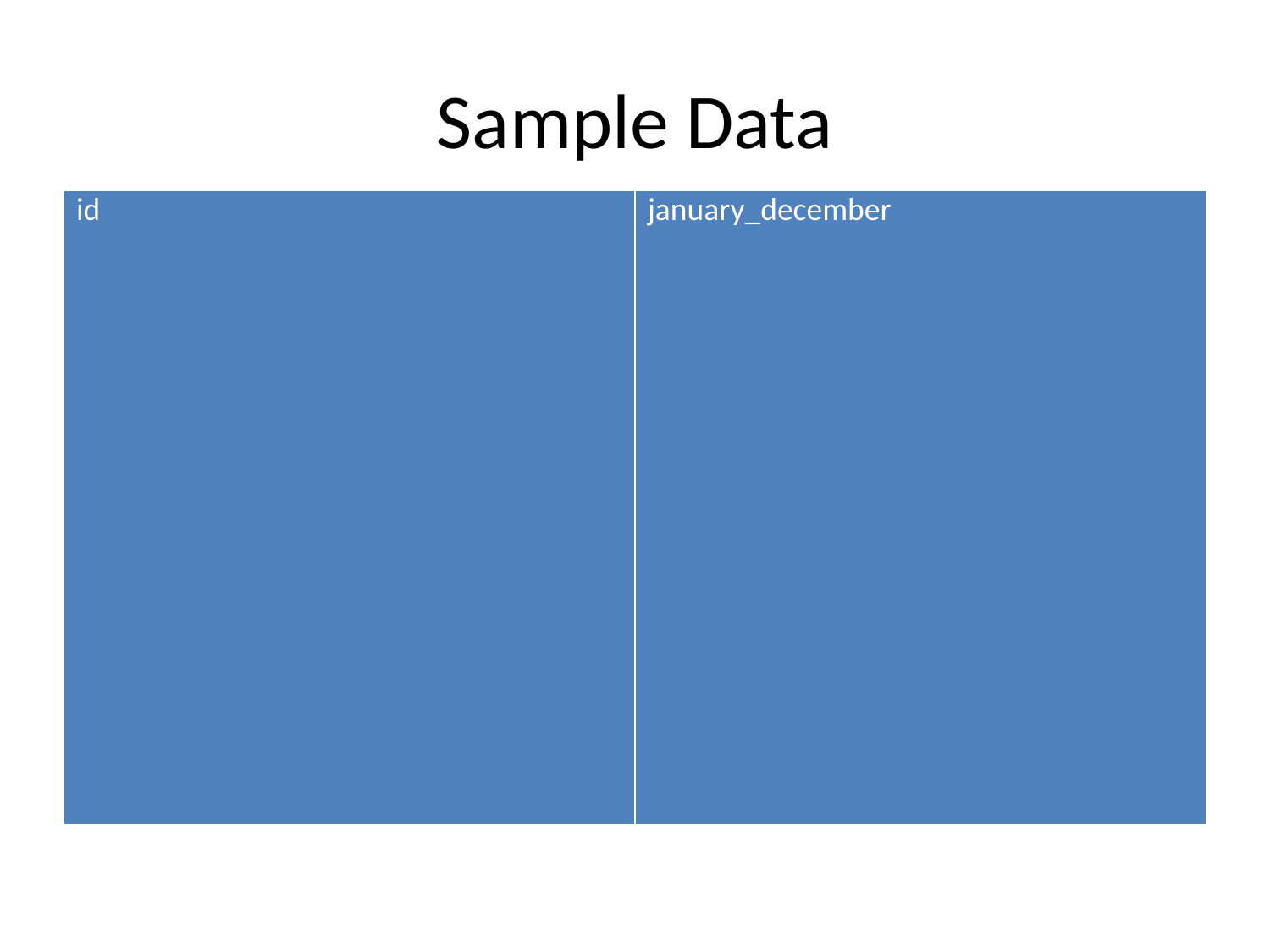

# Sample Data
| id | january\_december |
| --- | --- |